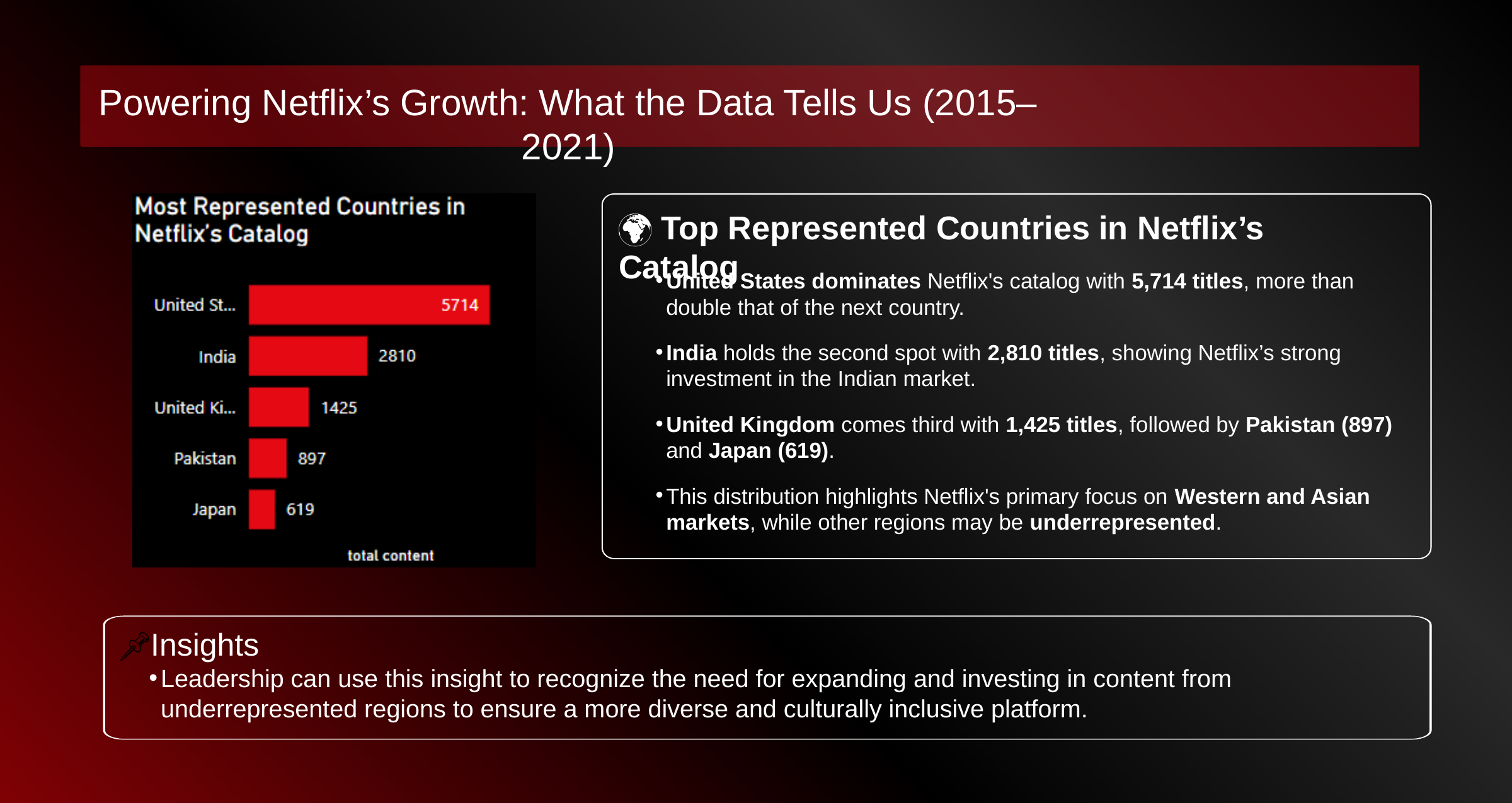

Powering Netflix’s Growth: What the Data Tells Us (2015–2021)

🌍 Top Represented Countries in Netflix’s Catalog
United States dominates Netflix's catalog with 5,714 titles, more than double that of the next country.
India holds the second spot with 2,810 titles, showing Netflix’s strong investment in the Indian market.
United Kingdom comes third with 1,425 titles, followed by Pakistan (897) and Japan (619).
This distribution highlights Netflix's primary focus on Western and Asian markets, while other regions may be underrepresented.

📌Insights
Leadership can use this insight to recognize the need for expanding and investing in content from underrepresented regions to ensure a more diverse and culturally inclusive platform.